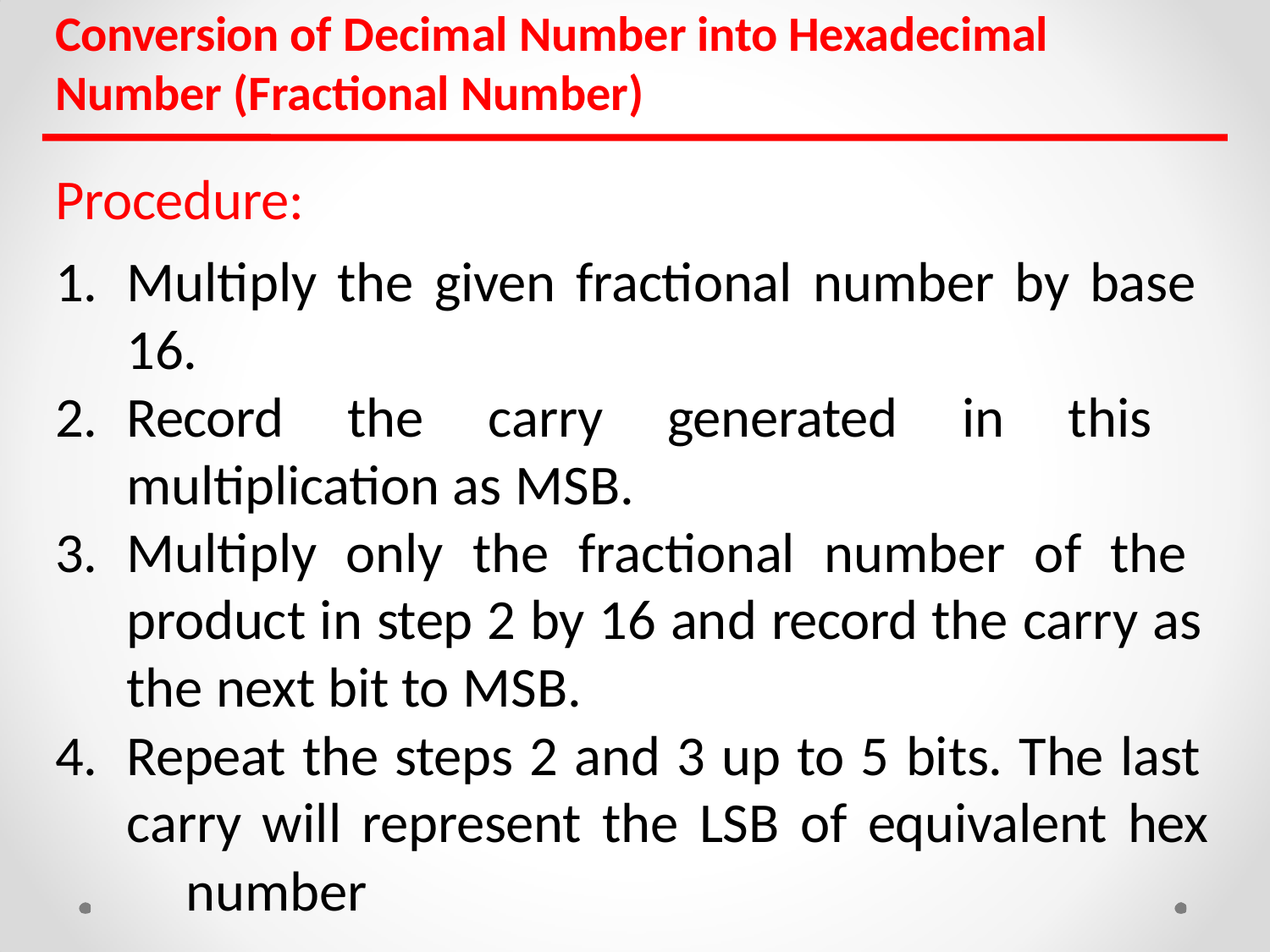

# Conversion of Decimal Number into Hexadecimal  Number (Fractional Number)

Procedure:
Multiply the given fractional number by base  16.
Record the carry generated in this  multiplication as MSB.
Multiply only the fractional number of the  product in step 2 by 16 and record the carry as  the next bit to MSB.
Repeat the steps 2 and 3 up to 5 bits. The last  carry will represent the LSB of equivalent hex
number